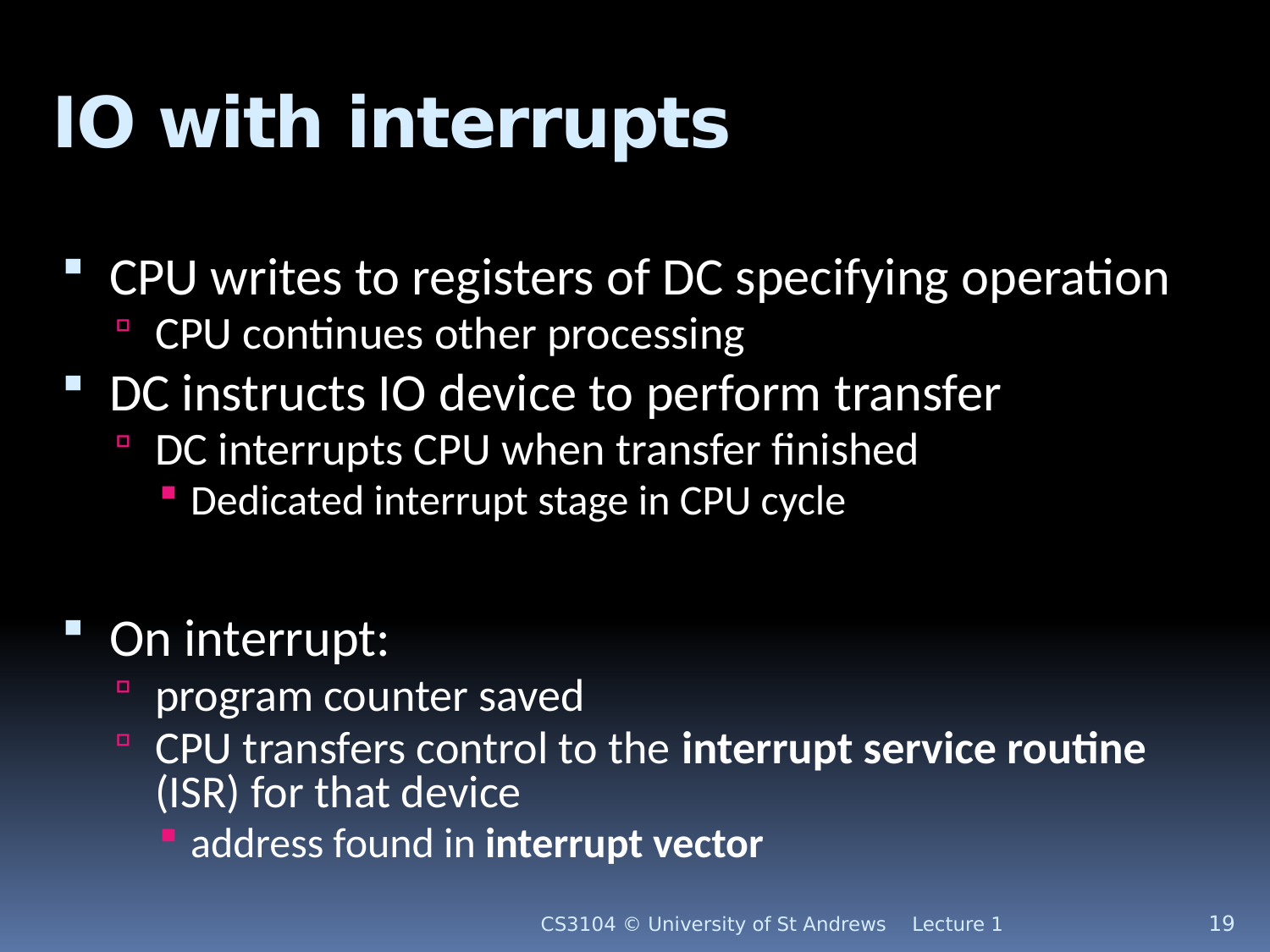

# IO with interrupts
CPU writes to registers of DC specifying operation
CPU continues other processing
DC instructs IO device to perform transfer
DC interrupts CPU when transfer finished
Dedicated interrupt stage in CPU cycle

On interrupt:
program counter saved
CPU transfers control to the interrupt service routine (ISR) for that device
address found in interrupt vector
CS3104 © University of St Andrews
Lecture 1
19